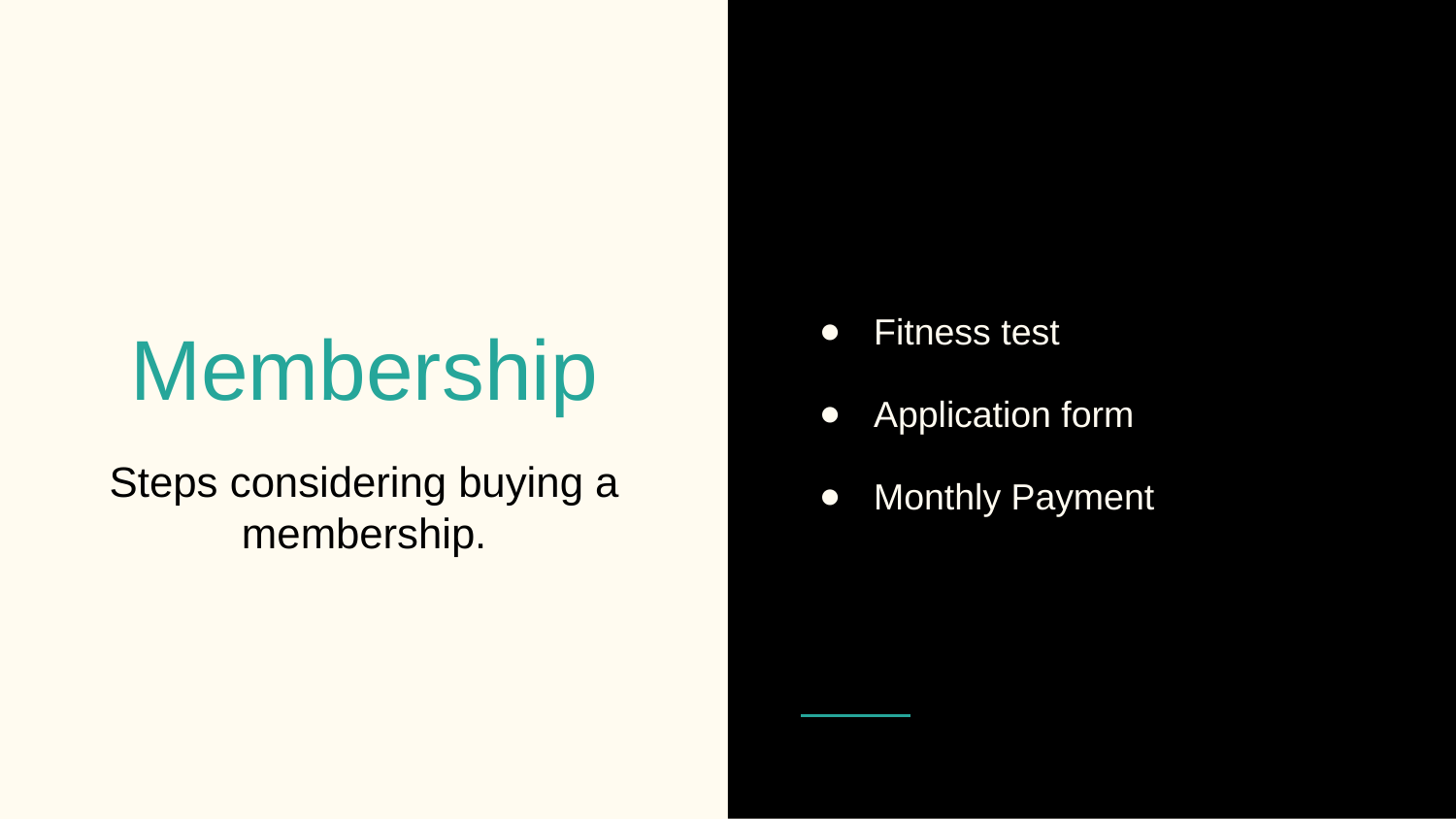

Fitness test
Application form
Monthly Payment
# Membership
Steps considering buying a membership.